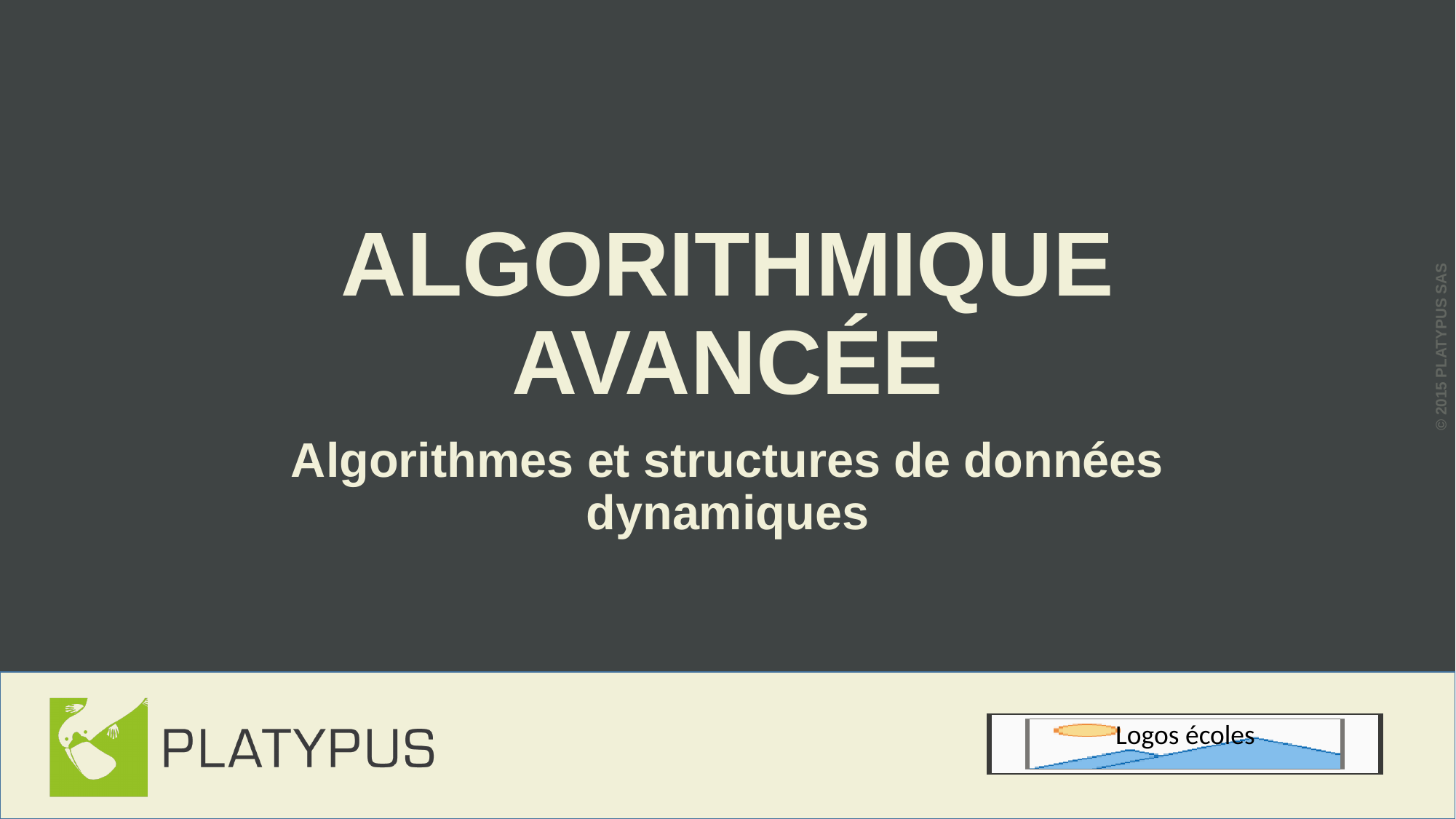

# ALGORITHMIQUE AVANCÉE
Algorithmes et structures de données dynamiques